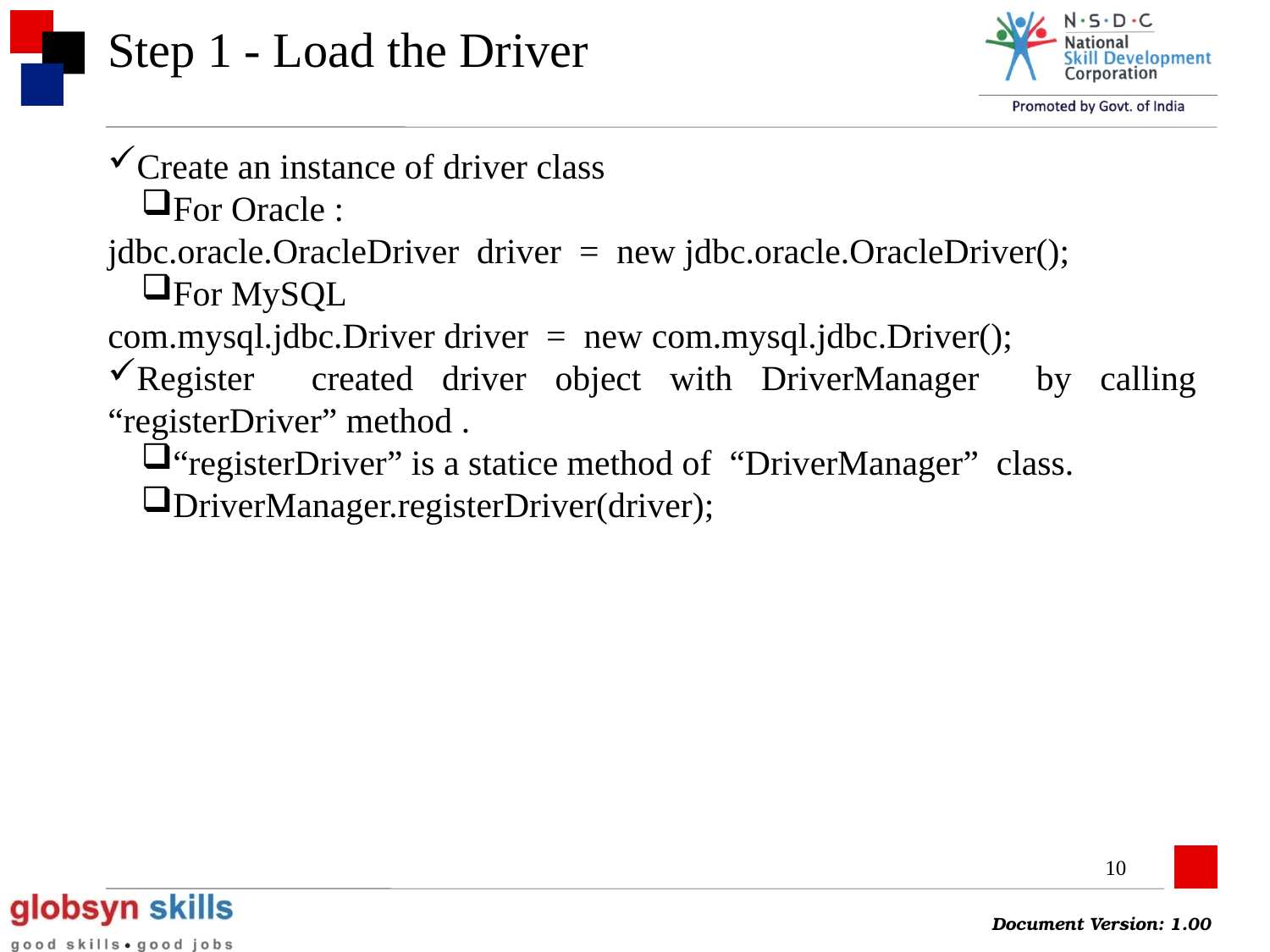

Step 1 - Load the Driver
Create an instance of driver class
For Oracle :
jdbc.oracle.OracleDriver  driver  =  new jdbc.oracle.OracleDriver();
For MySQL
com.mysql.jdbc.Driver driver  =  new com.mysql.jdbc.Driver();
Register  created driver object with DriverManager  by calling  “registerDriver” method .
“registerDriver” is a statice method of  “DriverManager”  class.
DriverManager.registerDriver(driver);